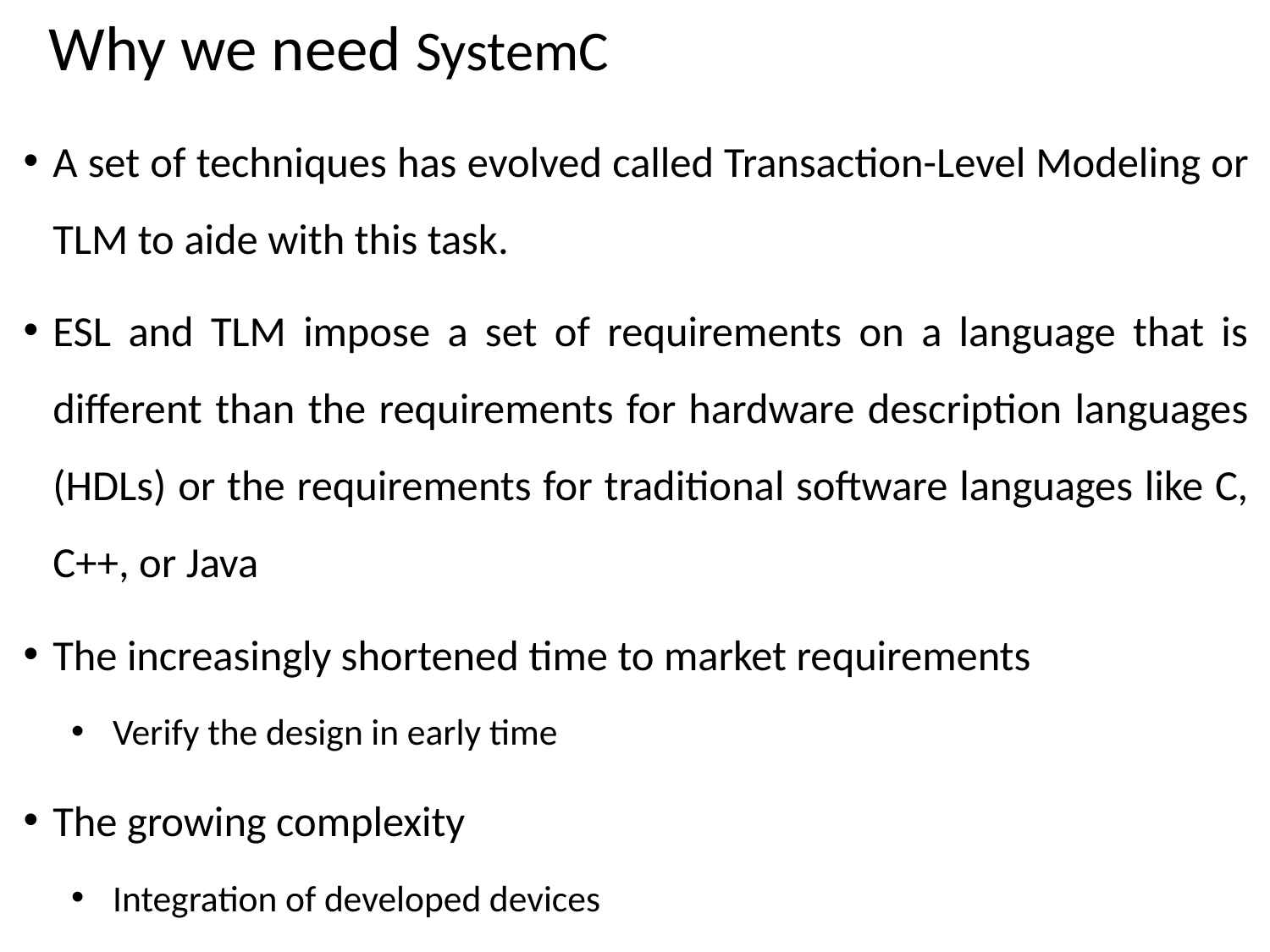

# Why we need SystemC
A set of techniques has evolved called Transaction-Level Modeling or TLM to aide with this task.
ESL and TLM impose a set of requirements on a language that is different than the requirements for hardware description languages (HDLs) or the requirements for traditional software languages like C, C++, or Java
The increasingly shortened time to market requirements
Verify the design in early time
The growing complexity
Integration of developed devices